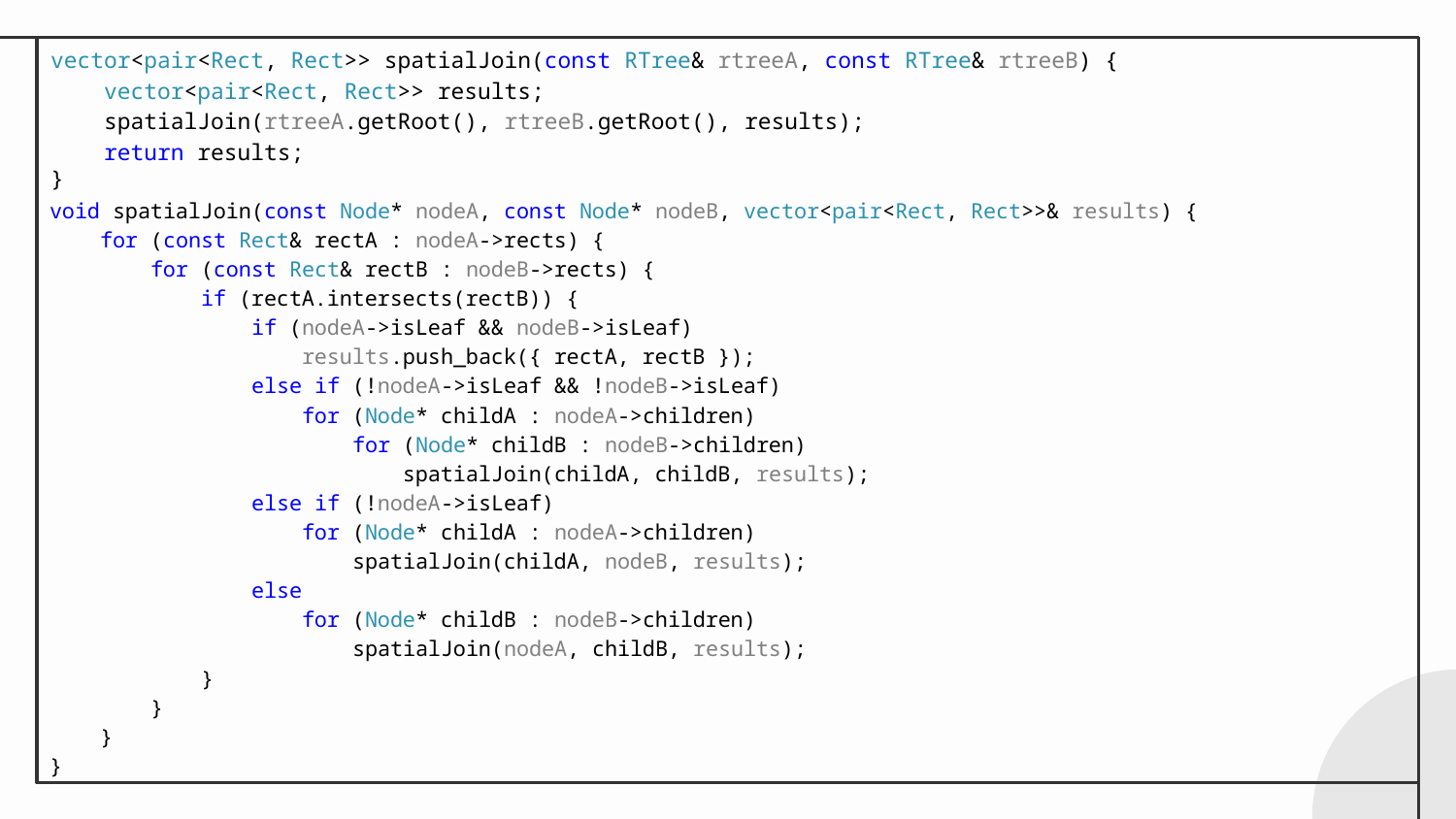

vector<pair<Rect, Rect>> spatialJoin(const RTree& rtreeA, const RTree& rtreeB) {
    vector<pair<Rect, Rect>> results;
    spatialJoin(rtreeA.getRoot(), rtreeB.getRoot(), results);
    return results;
}
void spatialJoin(const Node* nodeA, const Node* nodeB, vector<pair<Rect, Rect>>& results) {
    for (const Rect& rectA : nodeA->rects) {
        for (const Rect& rectB : nodeB->rects) {
            if (rectA.intersects(rectB)) {
                if (nodeA->isLeaf && nodeB->isLeaf)
                    results.push_back({ rectA, rectB });
                else if (!nodeA->isLeaf && !nodeB->isLeaf)
                    for (Node* childA : nodeA->children)
                        for (Node* childB : nodeB->children)
                            spatialJoin(childA, childB, results);
                else if (!nodeA->isLeaf)
                    for (Node* childA : nodeA->children)
                        spatialJoin(childA, nodeB, results);
                else
                    for (Node* childB : nodeB->children)
                        spatialJoin(nodeA, childB, results);
            }
        }
    }
}